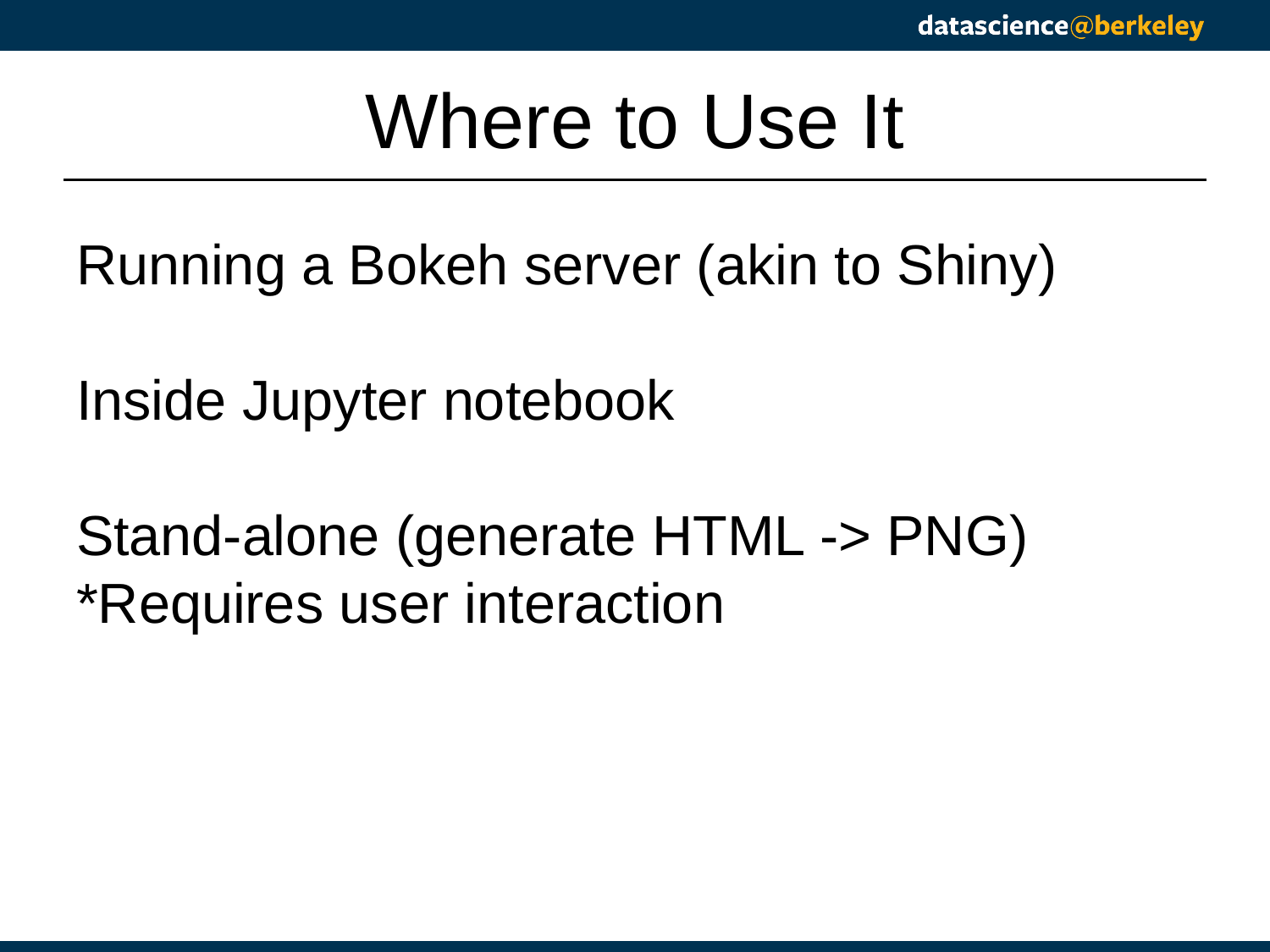

# Where to Use It
Running a Bokeh server (akin to Shiny)

Inside Jupyter notebook

Stand-alone (generate HTML -> PNG)
*Requires user interaction